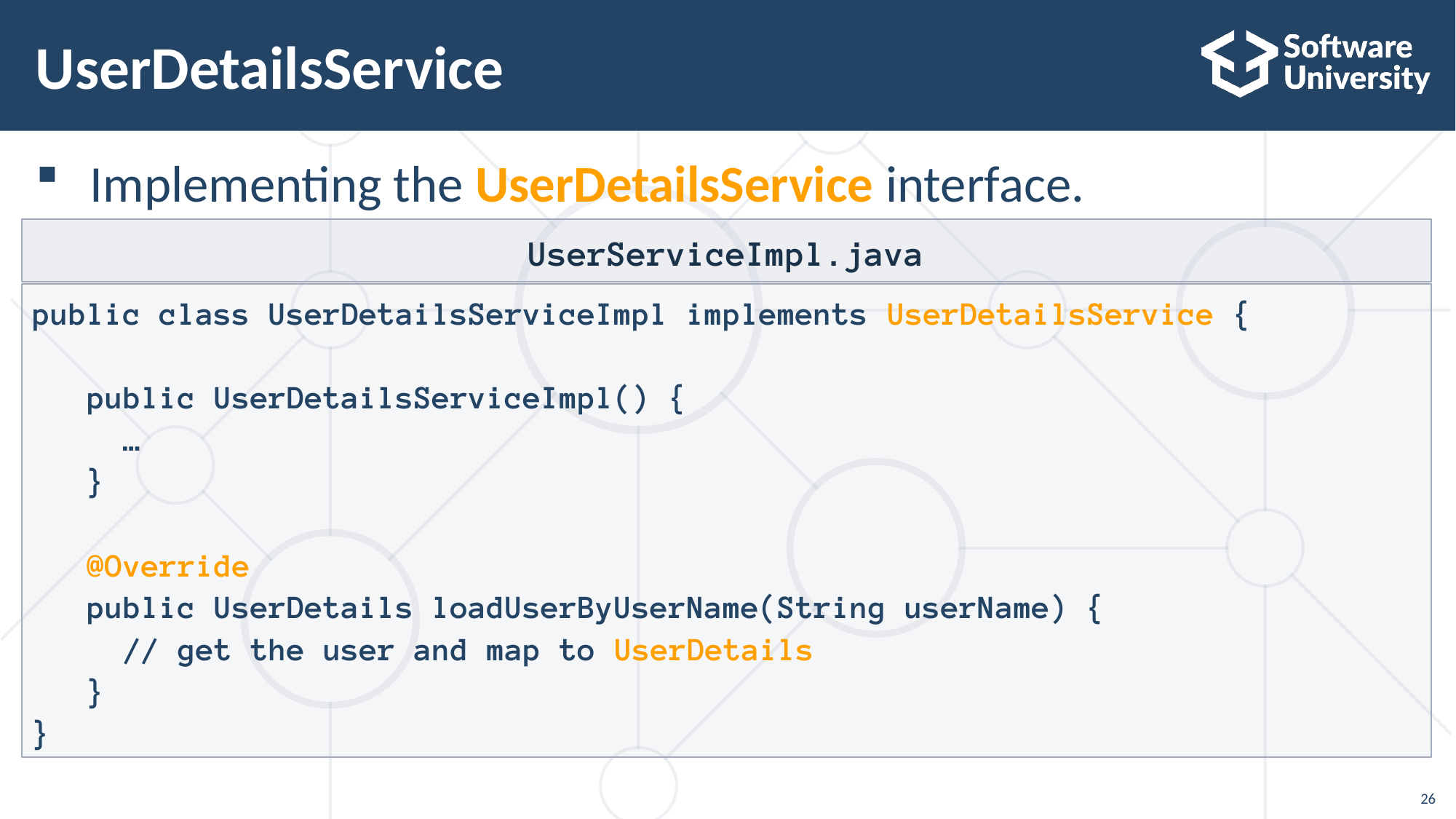

# UserDetailsService
Implementing the UserDetailsService interface.

UserServiceImpl.java
public class UserDetailsServiceImpl implements UserDetailsService {

   public UserDetailsServiceImpl() {
     …
   }

   @Override
   public UserDetails loadUserByUserName(String userName) {
     // get the user and map to UserDetails
   }
}
26